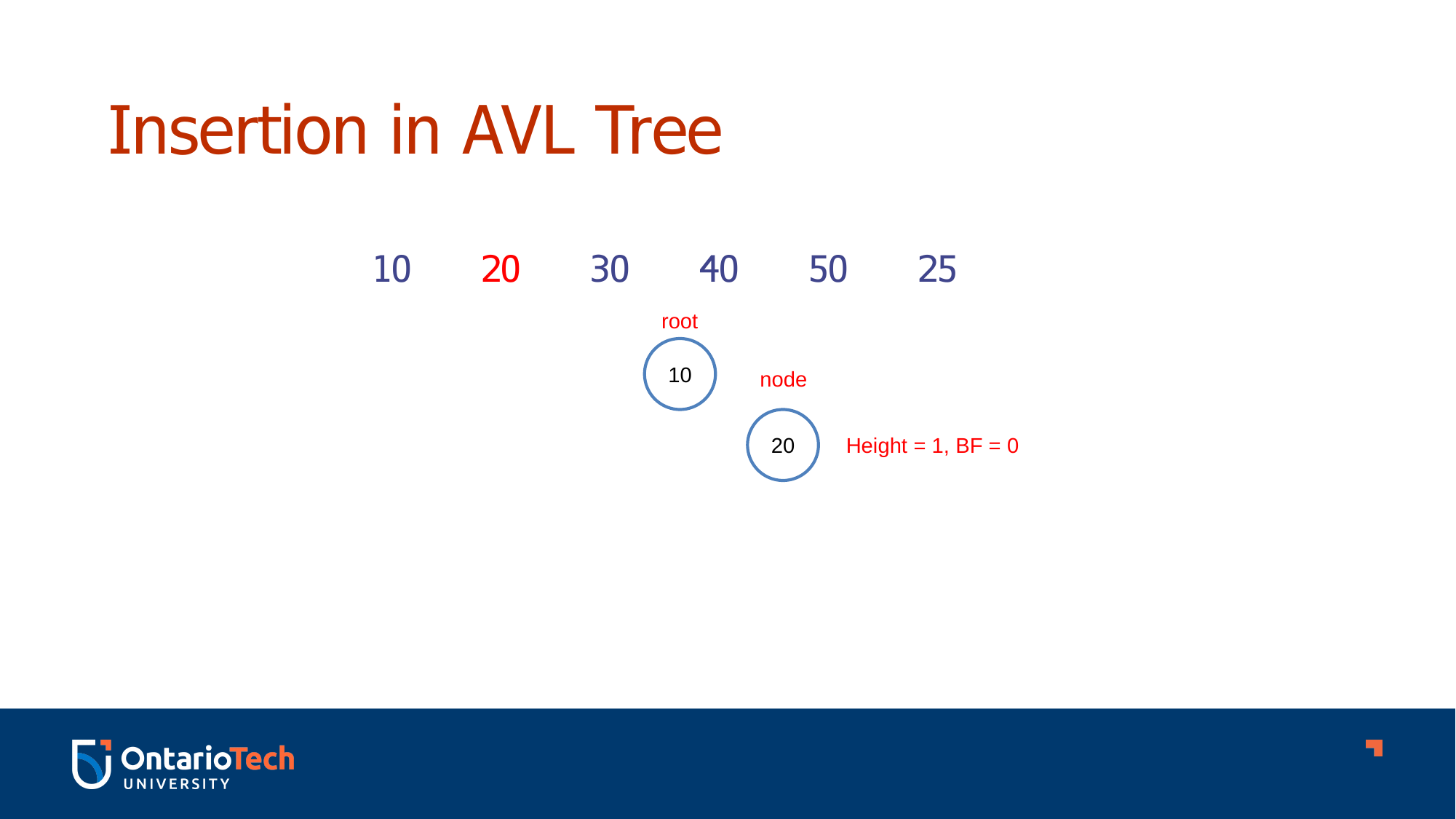

Insertion in AVL Tree
10	20	30	40	50	25

root
10
node
20
Height = 1, BF = 0